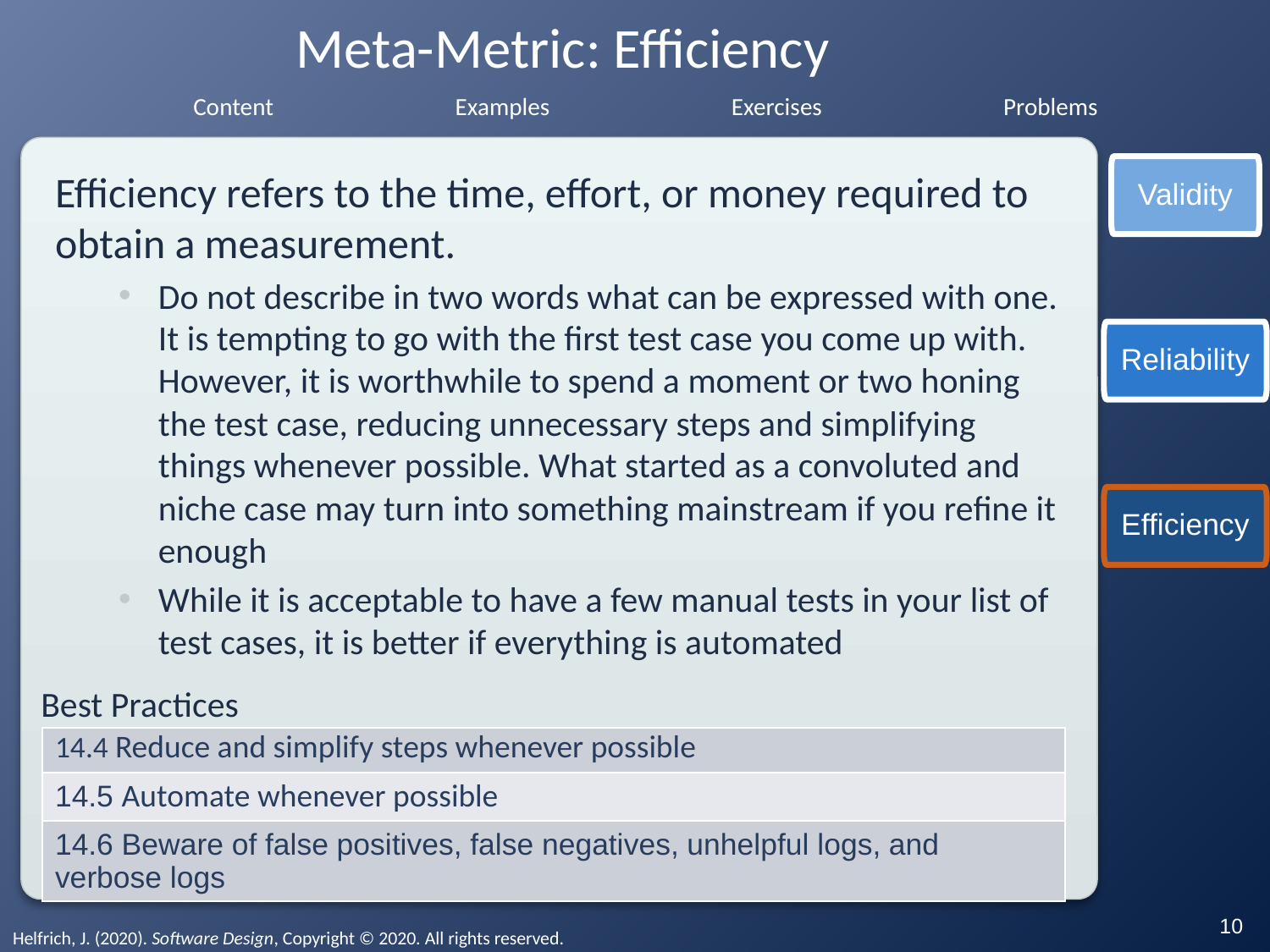

# Meta-Metric: Efficiency
Validity
Efficiency refers to the time, effort, or money required to obtain a measurement.
Do not describe in two words what can be expressed with one. It is tempting to go with the first test case you come up with. However, it is worthwhile to spend a moment or two honing the test case, reducing unnecessary steps and simplifying things whenever possible. What started as a convoluted and niche case may turn into something mainstream if you refine it enough
While it is acceptable to have a few manual tests in your list of test cases, it is better if everything is automated

Reliability
Efficiency
Best Practices
| 14.4 Reduce and simplify steps whenever possible |
| --- |
| 14.5 Automate whenever possible |
| 14.6 Beware of false positives, false negatives, unhelpful logs, and verbose logs |

10